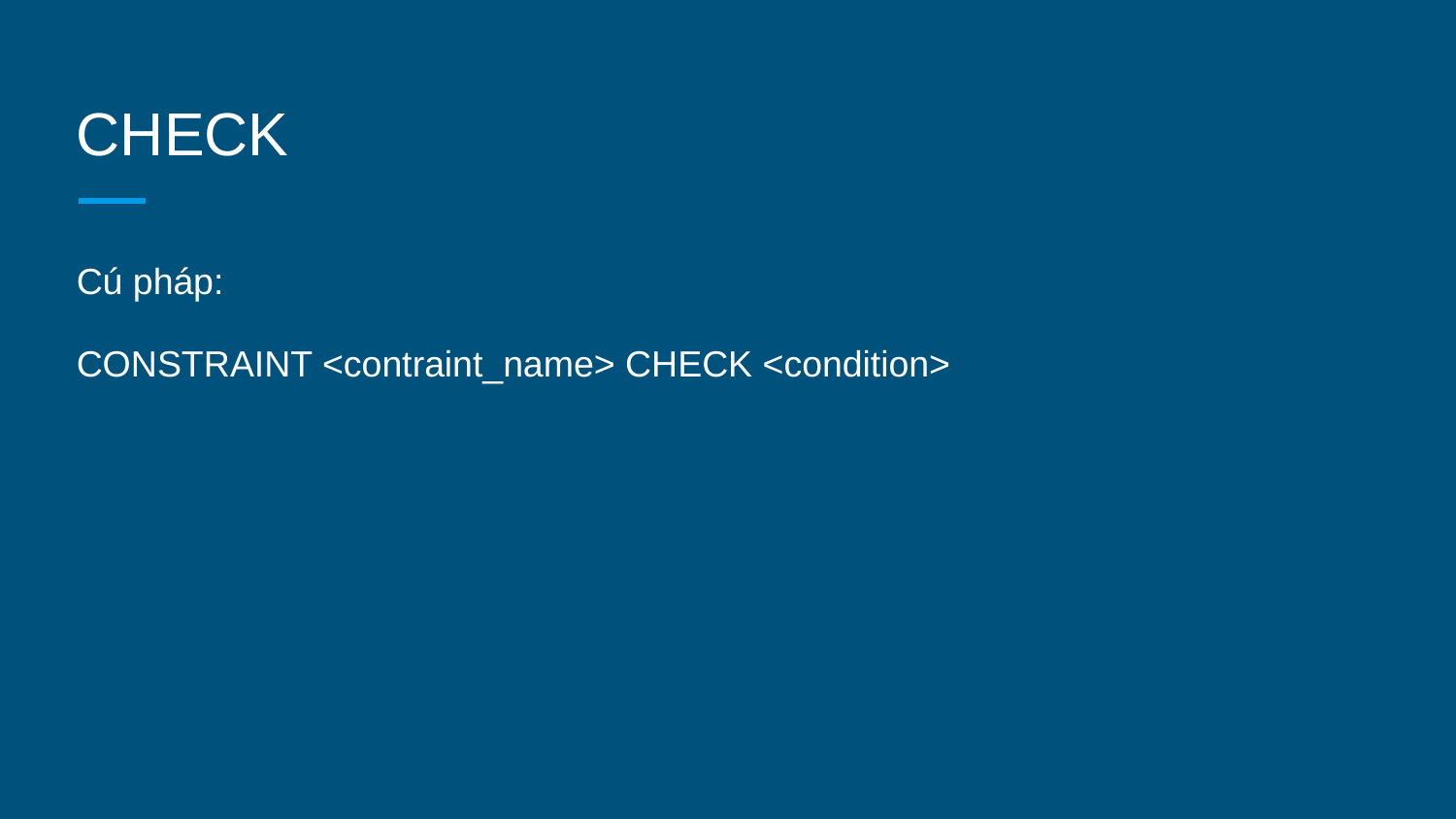

# CHECK
Cú pháp:
CONSTRAINT <contraint_name> CHECK <condition>